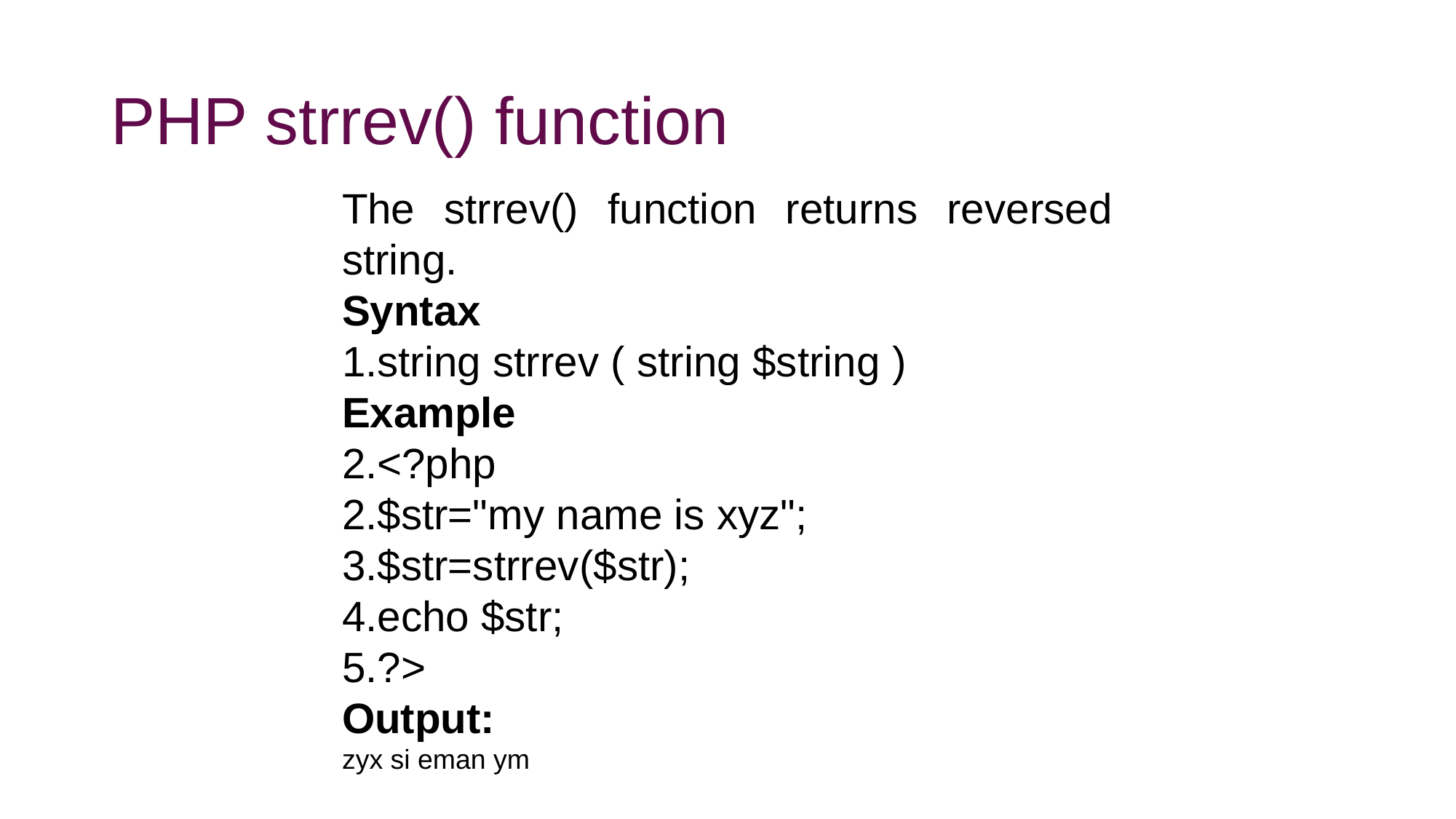

# PHP strrev() function
The strrev() function returns reversed string.
Syntax
string strrev ( string $string )
Example
<?php
$str="my name is xyz";
$str=strrev($str);
echo $str;
?>
Output:
zyx si eman ym